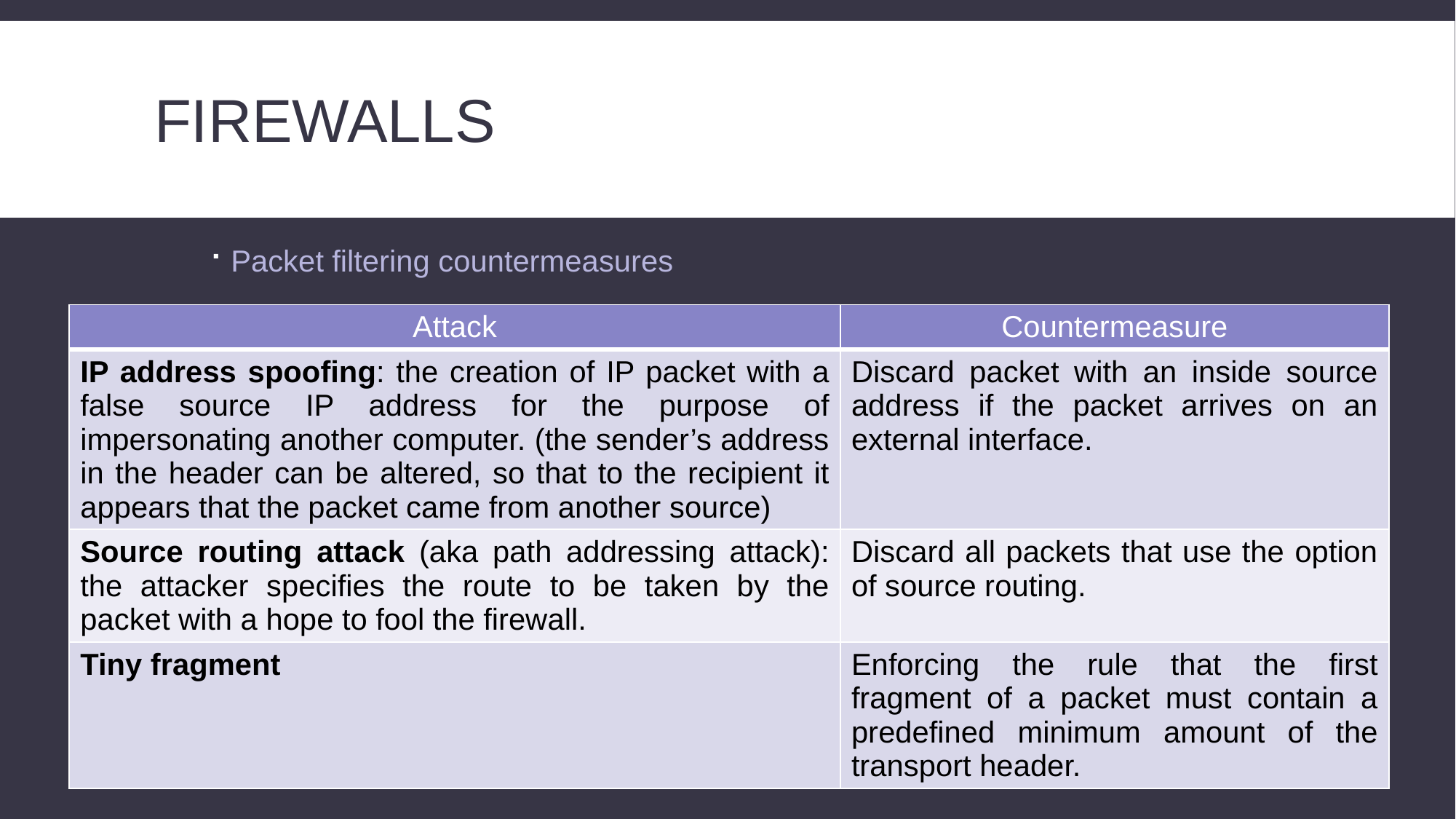

# firewalls
Packet filtering countermeasures

| Attack | Countermeasure |
| --- | --- |
| IP address spoofing: the creation of IP packet with a false source IP address for the purpose of impersonating another computer. (the sender’s address in the header can be altered, so that to the recipient it appears that the packet came from another source) | Discard packet with an inside source address if the packet arrives on an external interface. |
| Source routing attack (aka path addressing attack): the attacker specifies the route to be taken by the packet with a hope to fool the firewall. | Discard all packets that use the option of source routing. |
| Tiny fragment | Enforcing the rule that the first fragment of a packet must contain a predefined minimum amount of the transport header. |